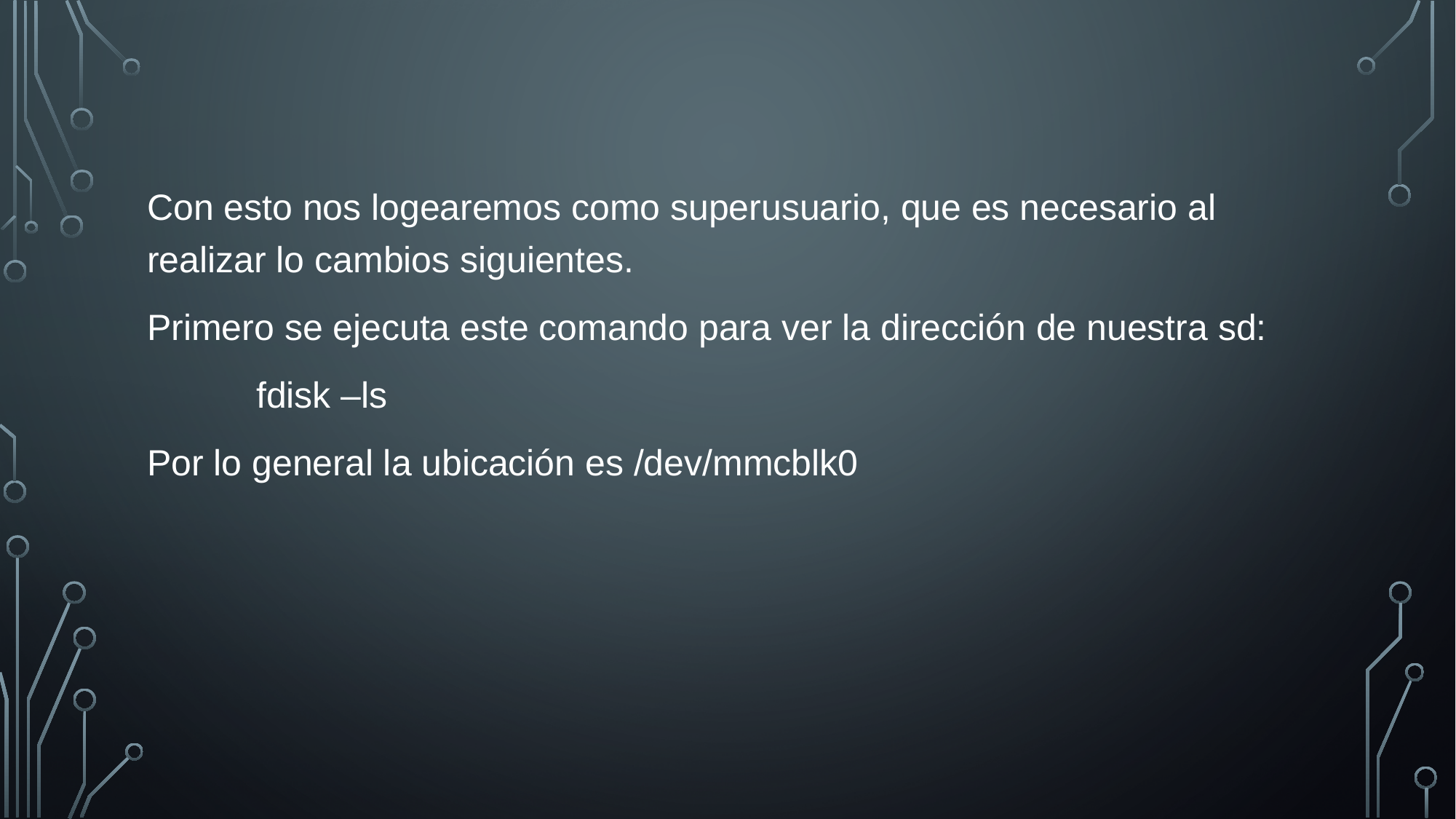

Con esto nos logearemos como superusuario, que es necesario al realizar lo cambios siguientes.
Primero se ejecuta este comando para ver la dirección de nuestra sd:
	fdisk –ls
Por lo general la ubicación es /dev/mmcblk0